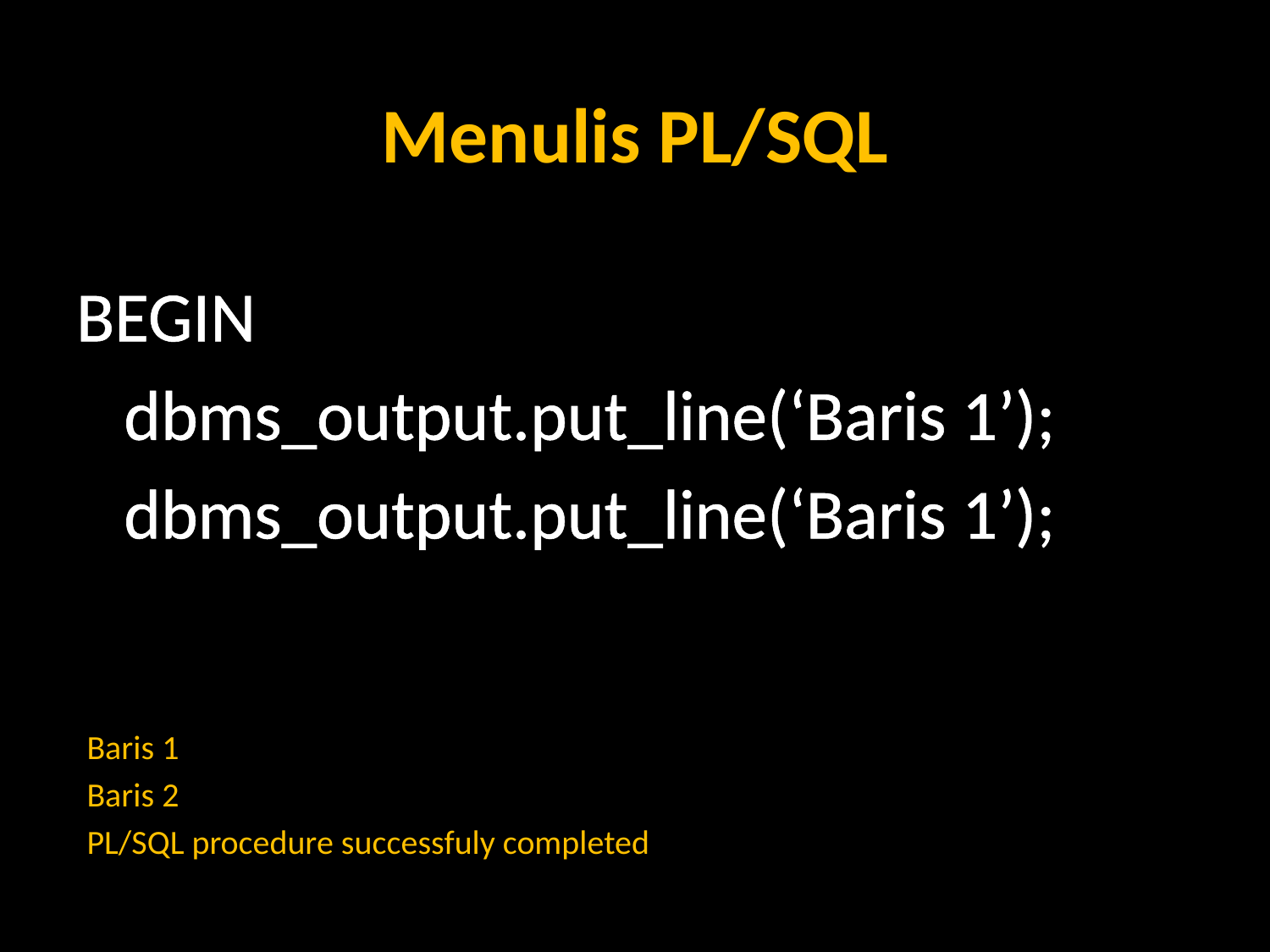

# Menulis PL/SQL
BEGIN
	dbms_output.put_line(‘Baris 1’);
	dbms_output.put_line(‘Baris 1’);

Baris 1
Baris 2
PL/SQL procedure successfuly completed